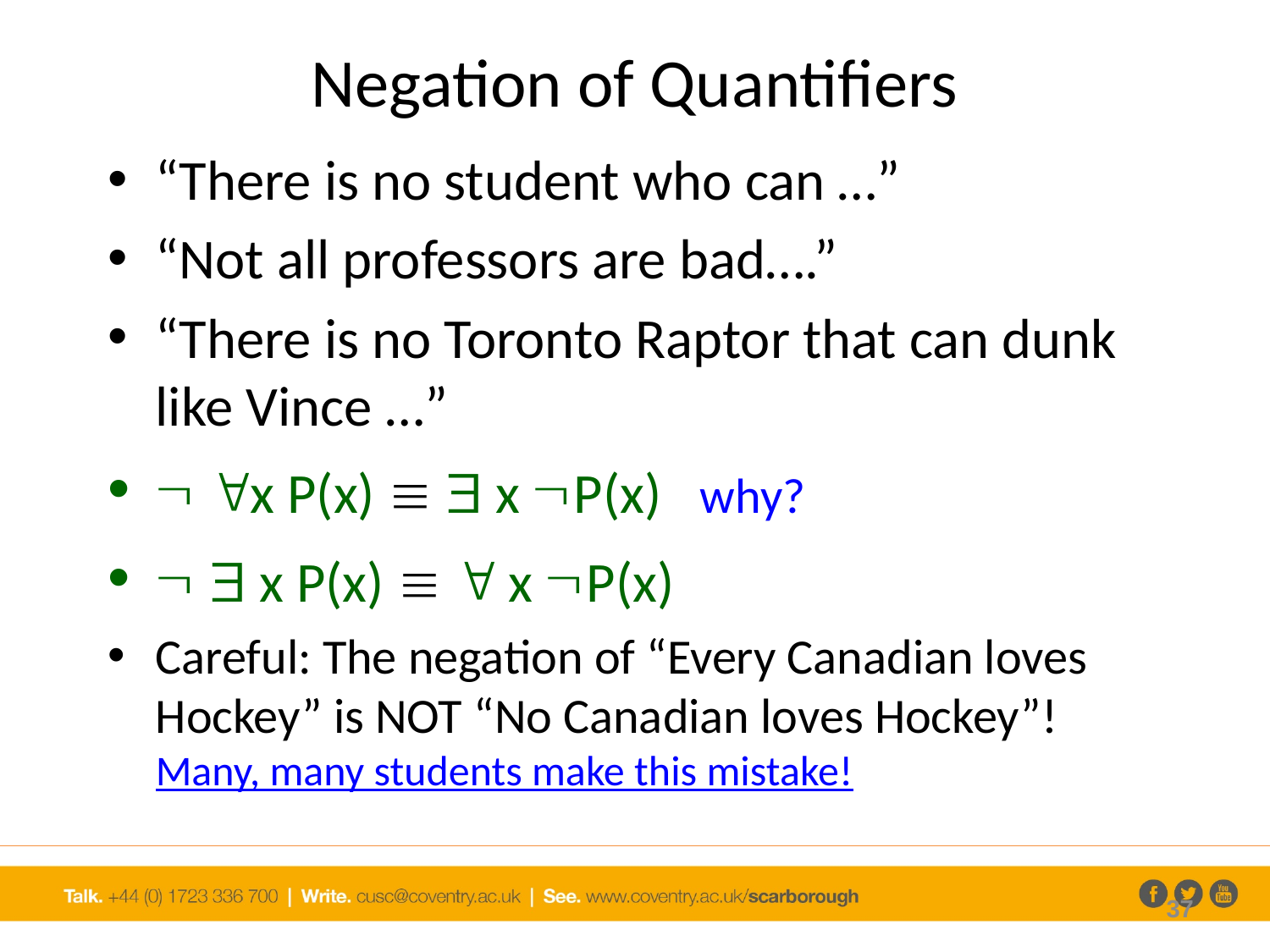

# Negation of Quantifiers
“There is no student who can …”
“Not all professors are bad….”
“There is no Toronto Raptor that can dunk like Vince …”
¬ ∀x P(x) ≡ ∃ x ¬P(x)   why?
¬ ∃ x P(x) ≡ ∀ x ¬P(x)
Careful: The negation of “Every Canadian loves Hockey” is NOT “No Canadian loves Hockey”! Many, many students make this mistake!
37